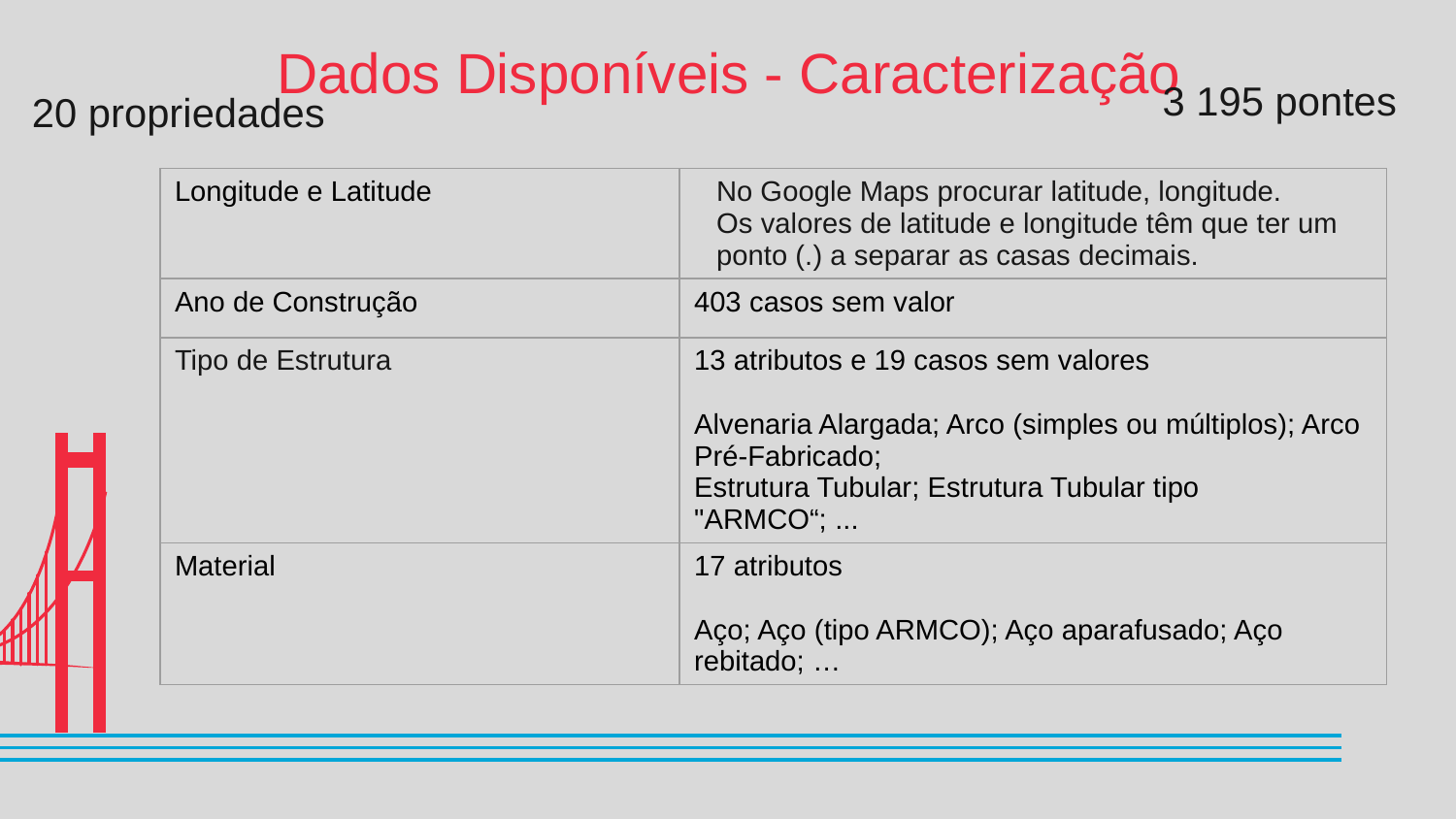

Dados Disponíveis - Caracterização
3 195 pontes
# 20 propriedades
| Longitude e Latitude | No Google Maps procurar latitude, longitude. Os valores de latitude e longitude têm que ter um ponto (.) a separar as casas decimais. |
| --- | --- |
| Ano de Construção | 403 casos sem valor |
| Tipo de Estrutura | 13 atributos e 19 casos sem valores Alvenaria Alargada; Arco (simples ou múltiplos); Arco Pré-Fabricado; Estrutura Tubular; Estrutura Tubular tipo "ARMCO“; ... |
| Material | 17 atributos Aço; Aço (tipo ARMCO); Aço aparafusado; Aço rebitado; … |